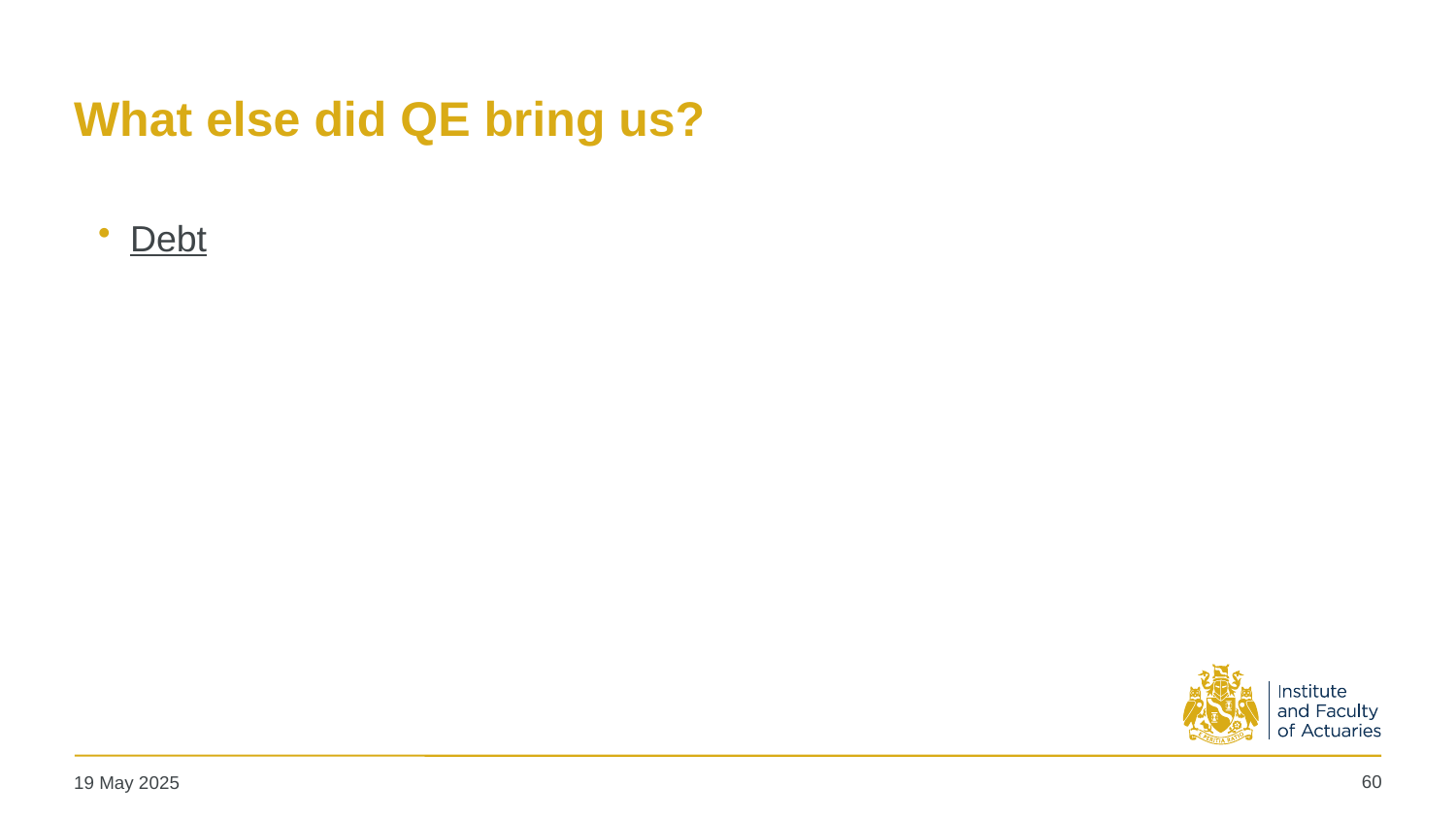

# What else did QE bring us?

Debt

60
19 May 2025